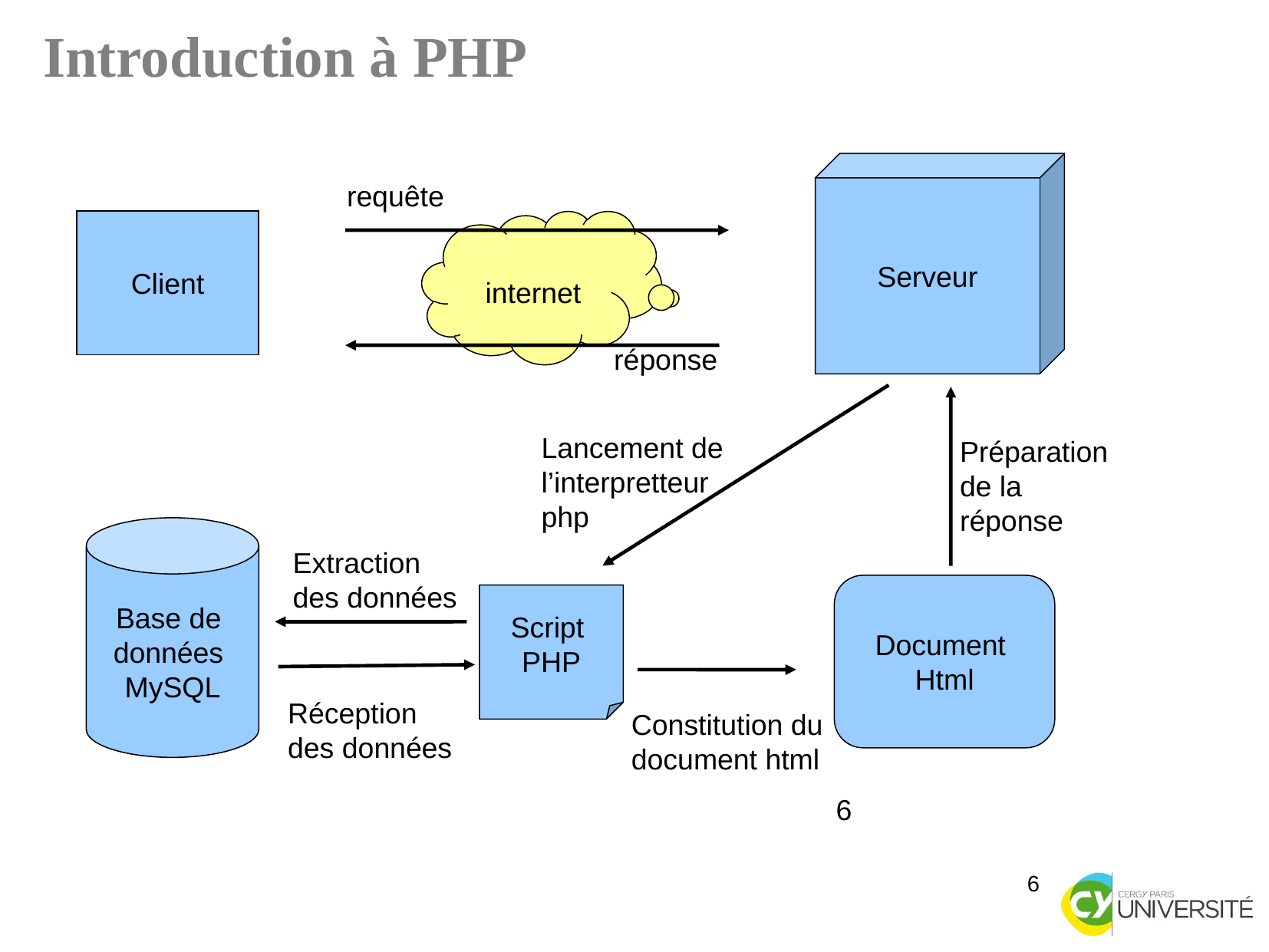

Introduction à PHP
Serveur
requête
Client

internet

réponse

Lancement de l’interpretteur php
Préparation de la réponse

Base de
données
MySQL
Extraction des données
Document
Html
Script
PHP

Réception des données
Constitution du document html
6